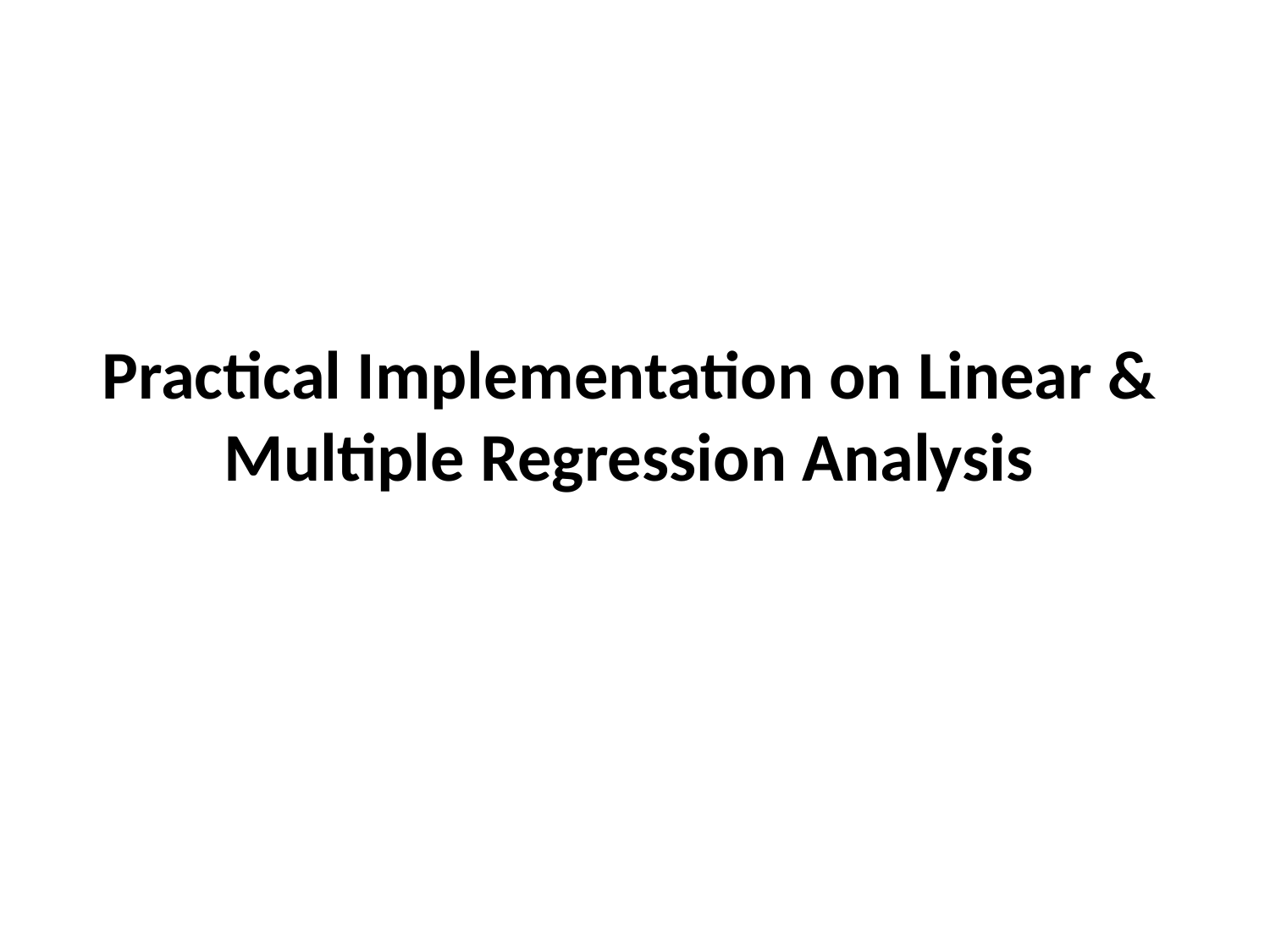

# Practical Implementation on Linear & Multiple Regression Analysis